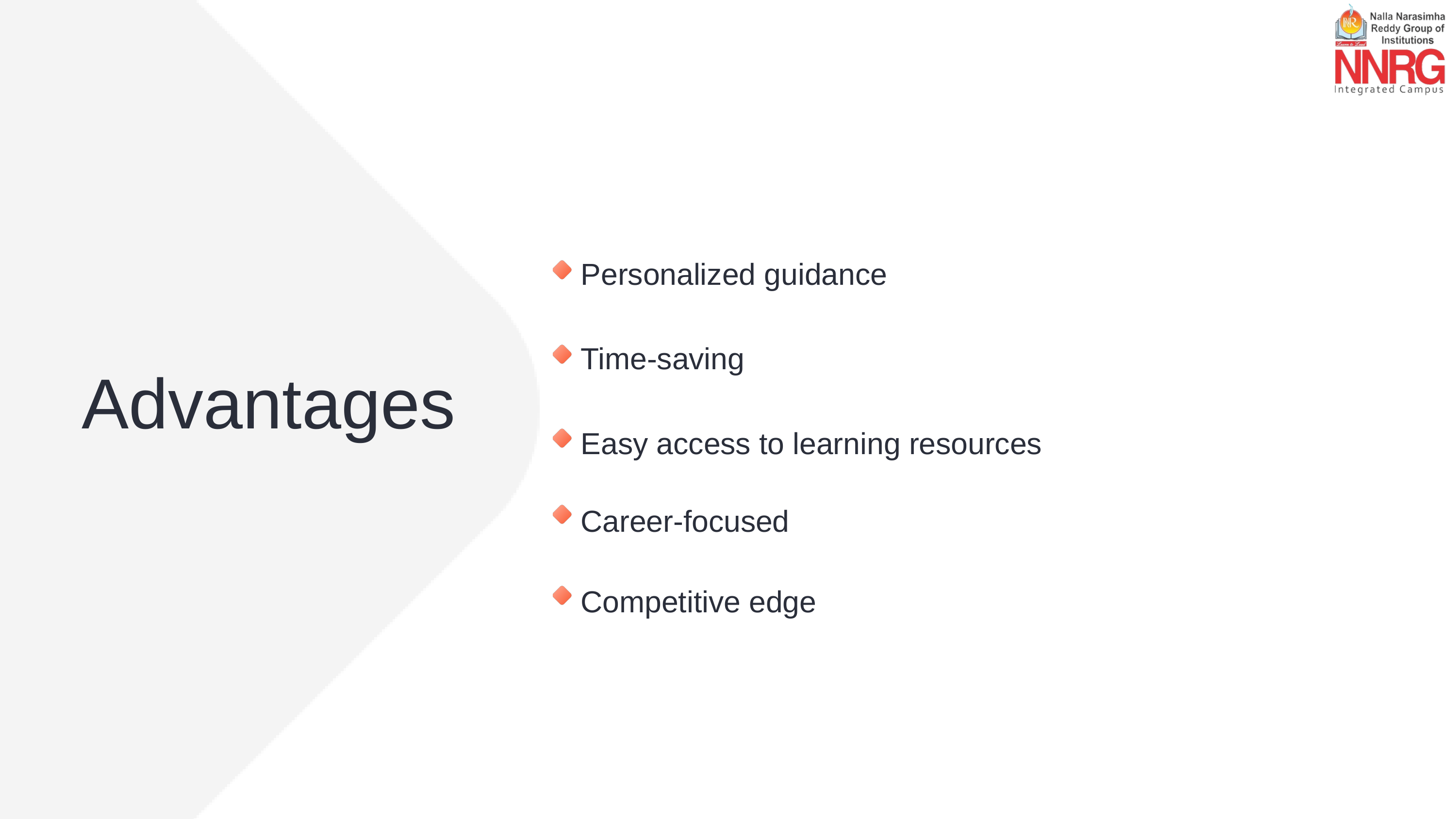

Personalized guidance

Time-saving

Advantages

Easy access to learning resources

Career-focused

Competitive edge